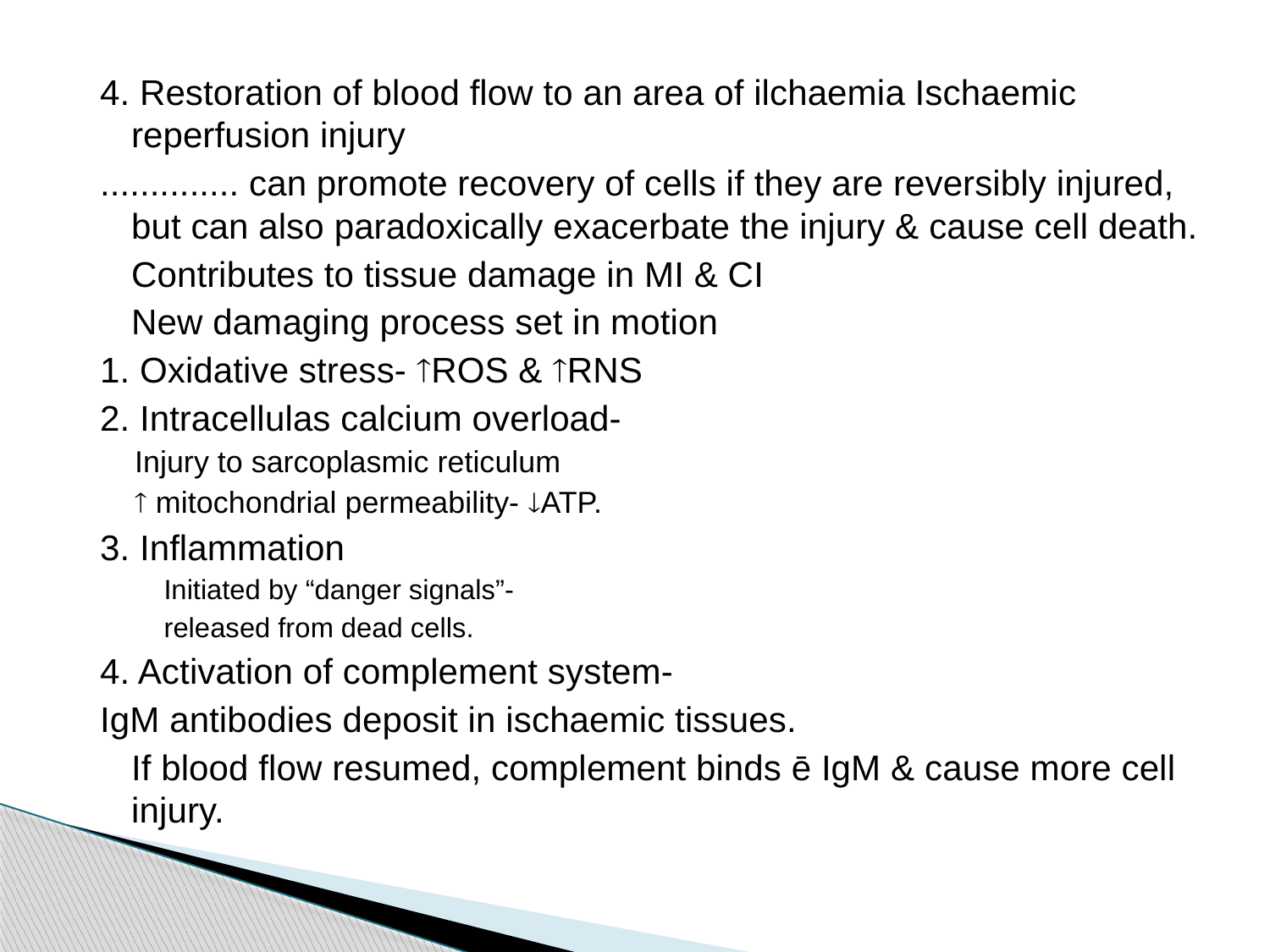

4. Restoration of blood flow to an area of ilchaemia Ischaemic reperfusion injury
.............. can promote recovery of cells if they are reversibly injured, but can also paradoxically exacerbate the injury & cause cell death.
	Contributes to tissue damage in MI & CI
	New damaging process set in motion
1. Oxidative stress- ↑ROS & ↑RNS
2. Intracellulas calcium overload-
Injury to sarcoplasmic reticulum
↑ mitochondrial permeability- ↓ATP.
3. Inflammation
Initiated by “danger signals”-
released from dead cells.
4. Activation of complement system-
IgM antibodies deposit in ischaemic tissues.
	If blood flow resumed, complement binds ē IgM & cause more cell injury.